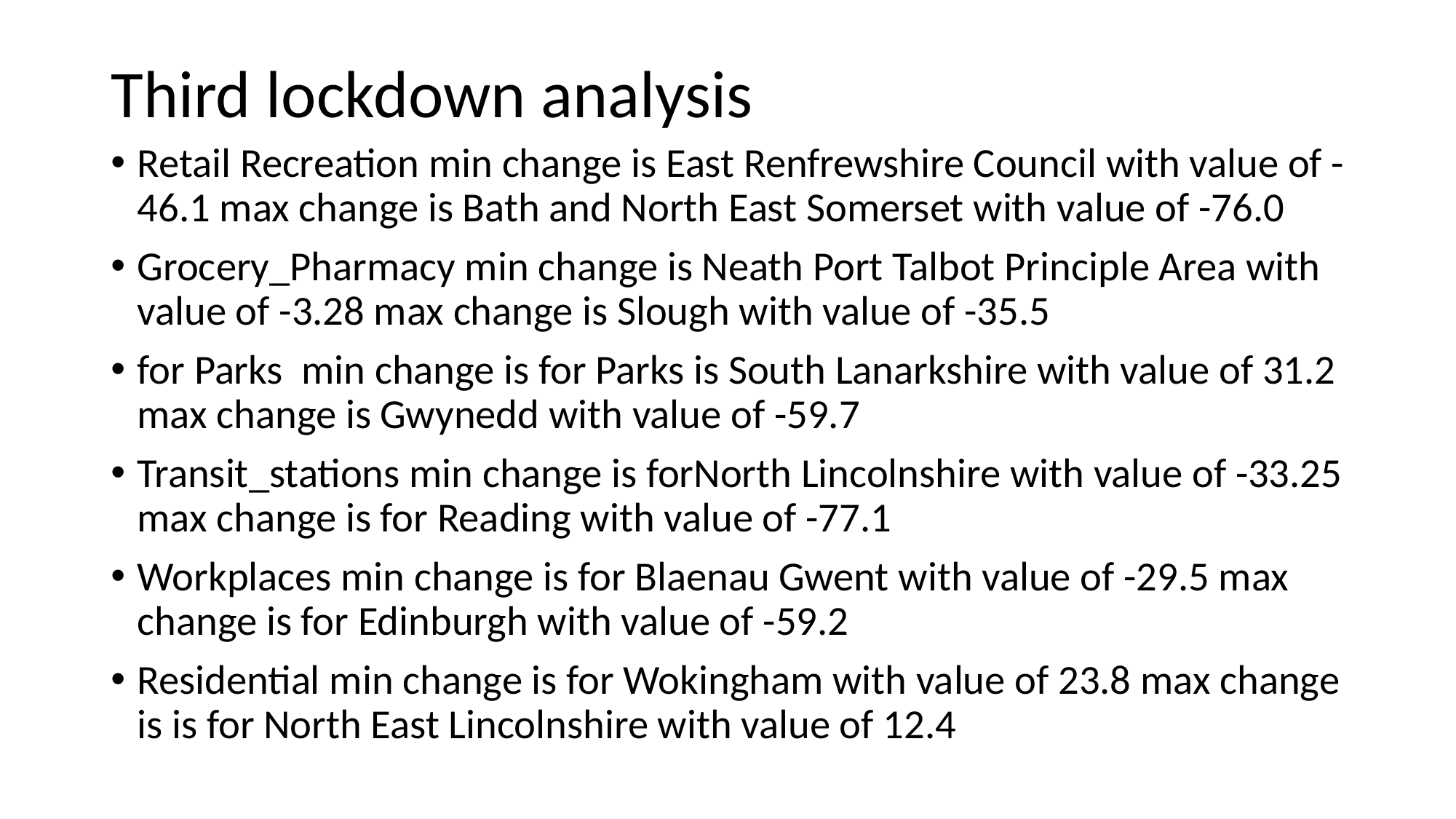

# Third lockdown analysis
Retail Recreation min change is East Renfrewshire Council with value of -46.1 max change is Bath and North East Somerset with value of -76.0
Grocery_Pharmacy min change is Neath Port Talbot Principle Area with value of -3.28 max change is Slough with value of -35.5
for Parks  min change is for Parks is South Lanarkshire with value of 31.2 max change is Gwynedd with value of -59.7
Transit_stations min change is forNorth Lincolnshire with value of -33.25 max change is for Reading with value of -77.1
Workplaces min change is for Blaenau Gwent with value of -29.5 max change is for Edinburgh with value of -59.2
Residential min change is for Wokingham with value of 23.8 max change is is for North East Lincolnshire with value of 12.4